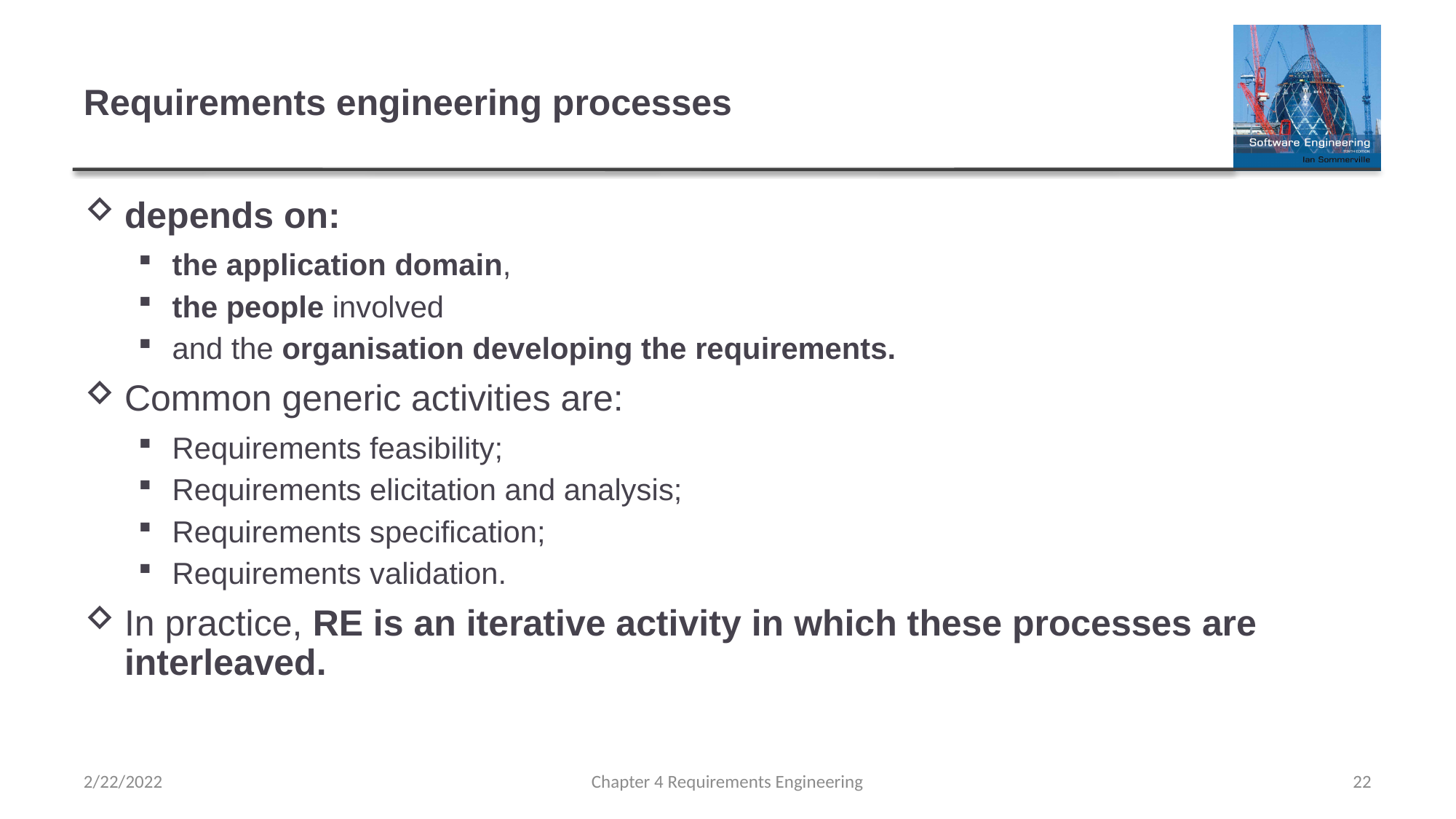

# Requirements engineering processes
depends on:
the application domain,
the people involved
and the organisation developing the requirements.
Common generic activities are:
Requirements feasibility;
Requirements elicitation and analysis;
Requirements specification;
Requirements validation.
In practice, RE is an iterative activity in which these processes are interleaved.
2/22/2022
Chapter 4 Requirements Engineering
22